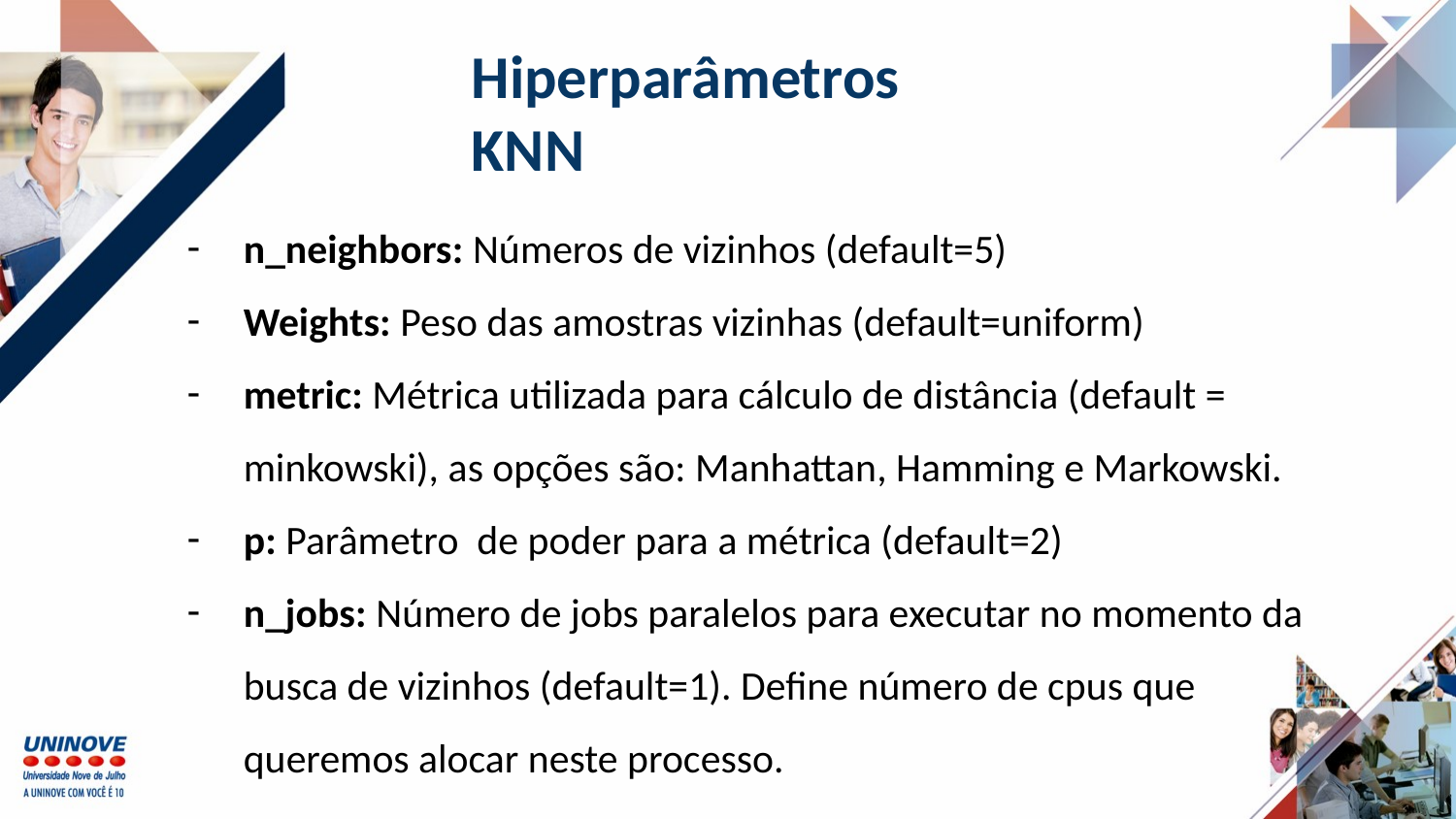

# Hiperparâmetros KNN
n_neighbors: Números de vizinhos (default=5)
Weights: Peso das amostras vizinhas (default=uniform)
metric: Métrica utilizada para cálculo de distância (default = minkowski), as opções são: Manhattan, Hamming e Markowski.
p: Parâmetro  de poder para a métrica (default=2)
n_jobs: Número de jobs paralelos para executar no momento da busca de vizinhos (default=1). Define número de cpus que queremos alocar neste processo.